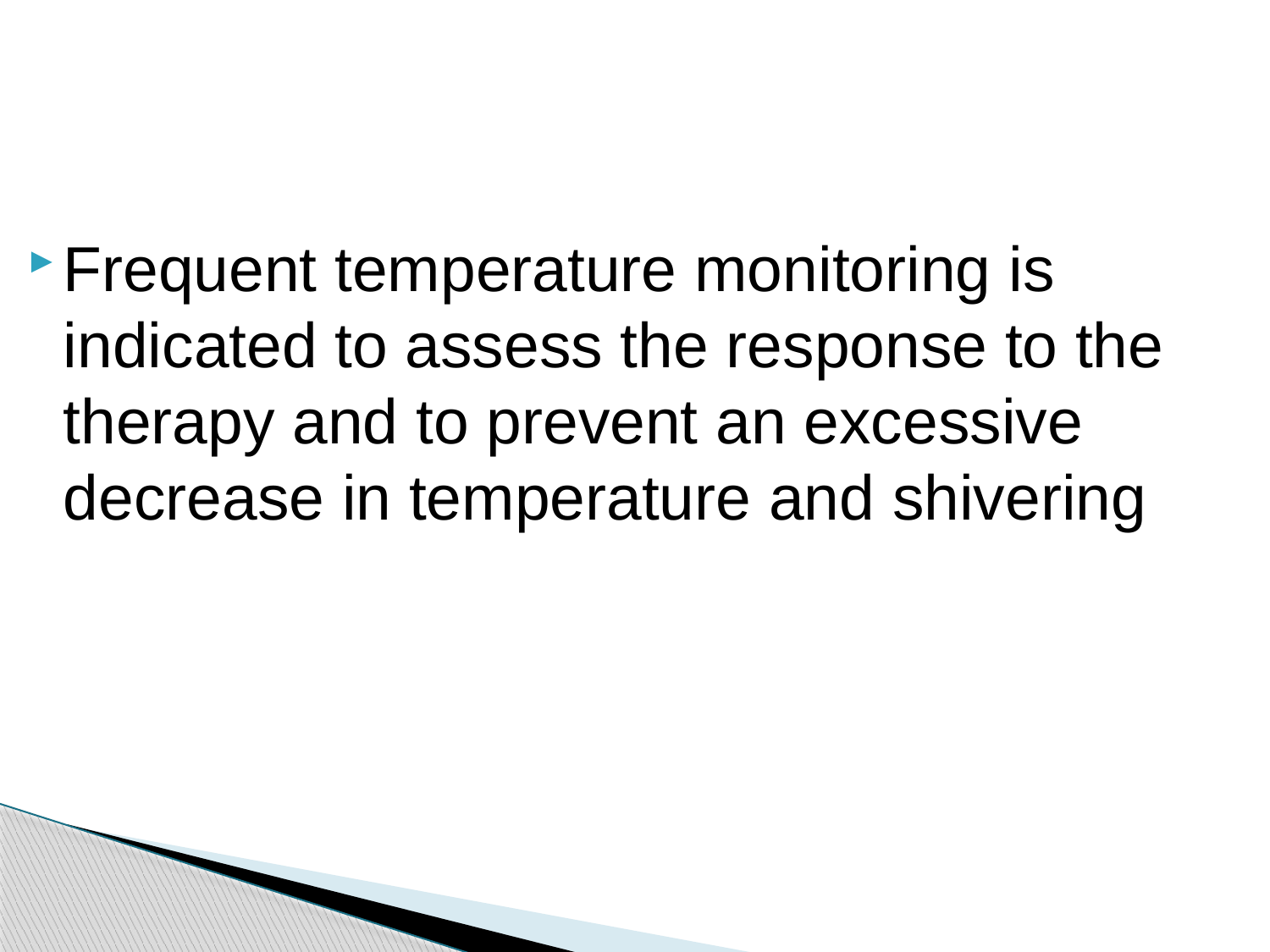

#
Frequent temperature monitoring is indicated to assess the response to the therapy and to prevent an excessive decrease in temperature and shivering